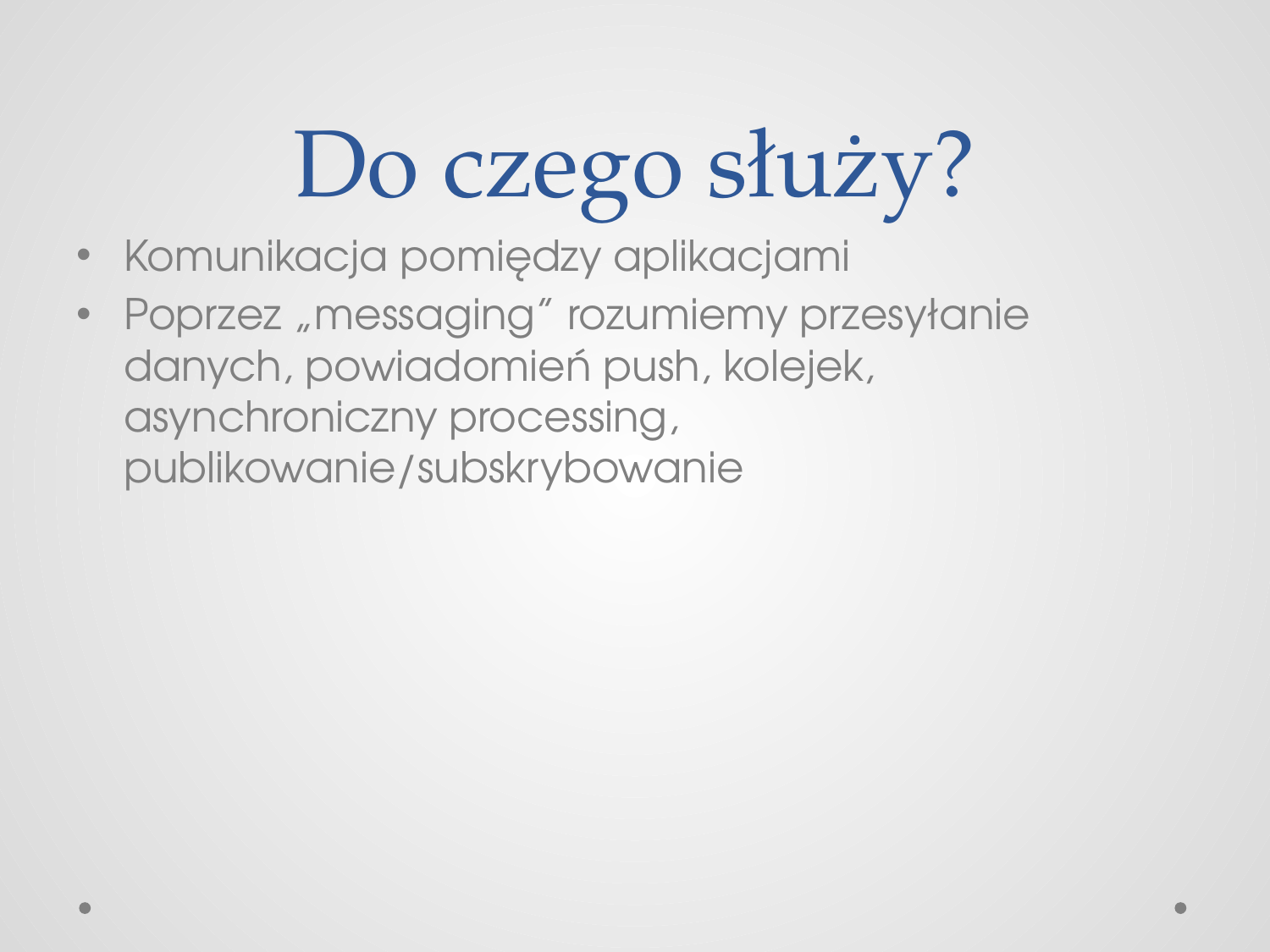

# Do czego służy?
Komunikacja pomiędzy aplikacjami
Poprzez „messaging” rozumiemy przesyłanie danych, powiadomień push, kolejek, asynchroniczny processing, publikowanie/subskrybowanie